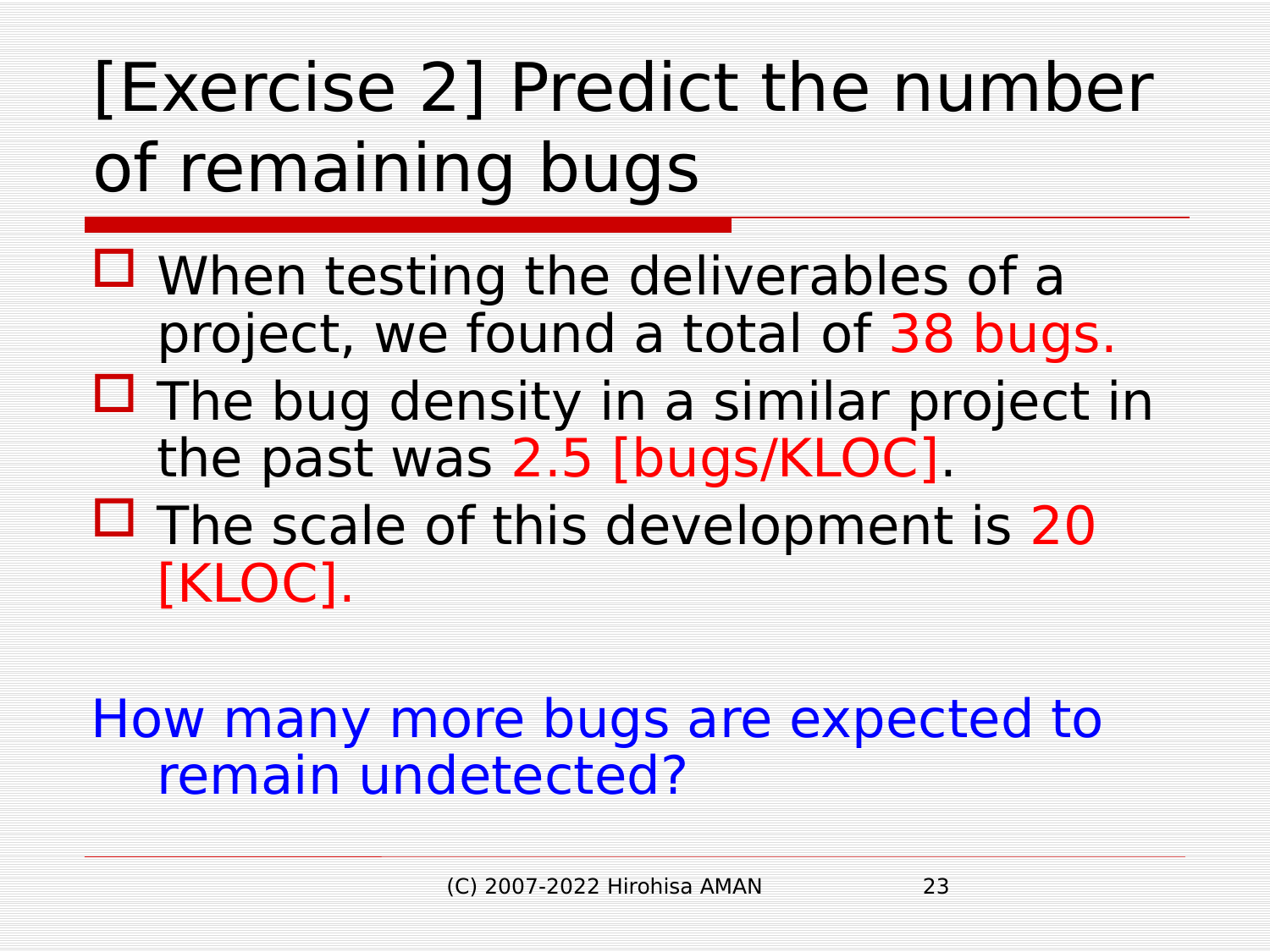

# [Exercise 2] Predict the number of remaining bugs
When testing the deliverables of a project, we found a total of 38 bugs.
The bug density in a similar project in the past was 2.5 [bugs/KLOC].
The scale of this development is 20 [KLOC].

How many more bugs are expected to remain undetected?
(C) 2007-2022 Hirohisa AMAN
23